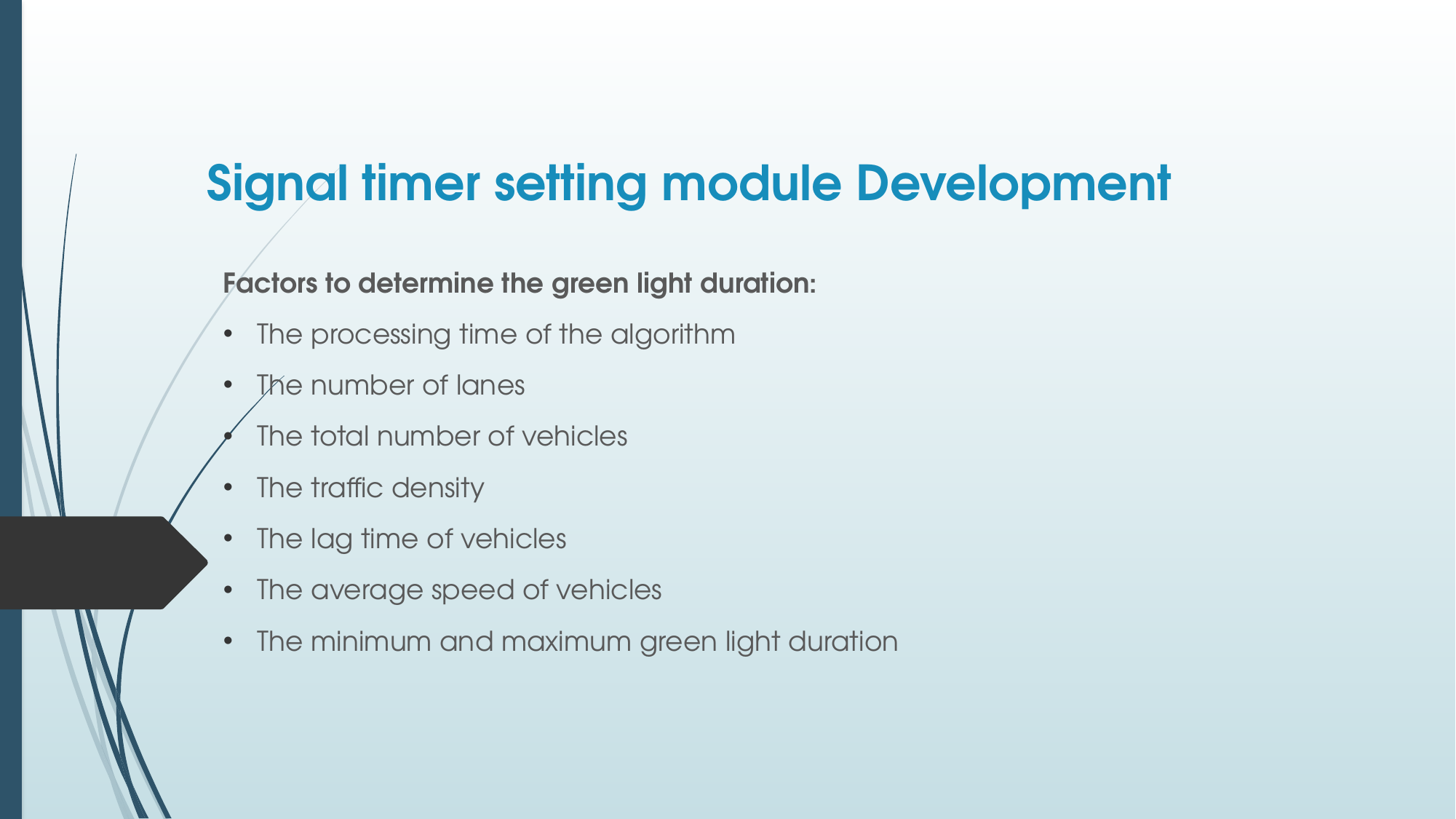

# Signal timer setting module Development
Factors to determine the green light duration:
The processing time of the algorithm
The number of lanes
The total number of vehicles
The traffic density
The lag time of vehicles
The average speed of vehicles
The minimum and maximum green light duration